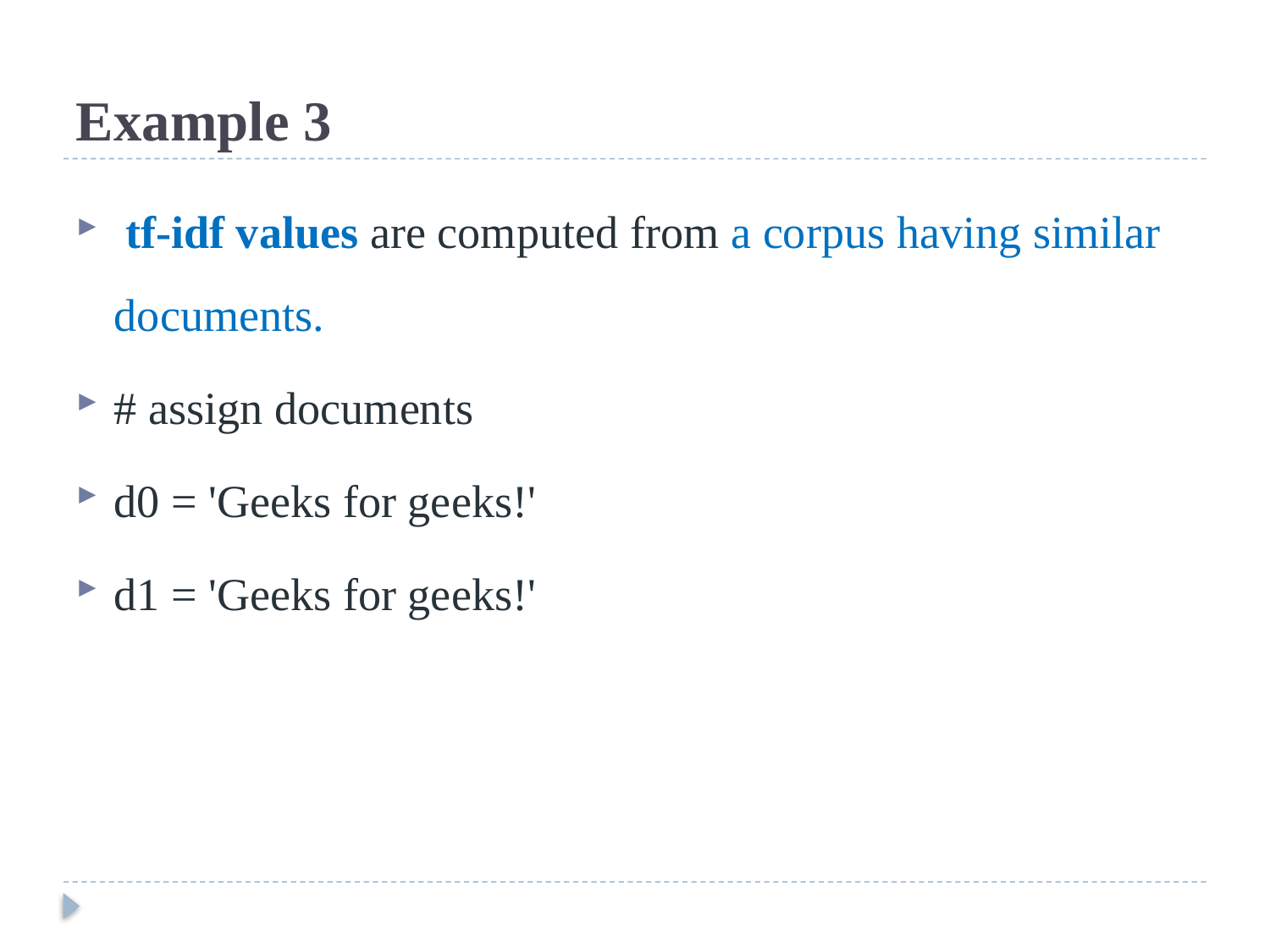

# Example 3
 tf-idf values are computed from a corpus having similar documents.
# assign documents
d0 = 'Geeks for geeks!'
d1 = 'Geeks for geeks!'